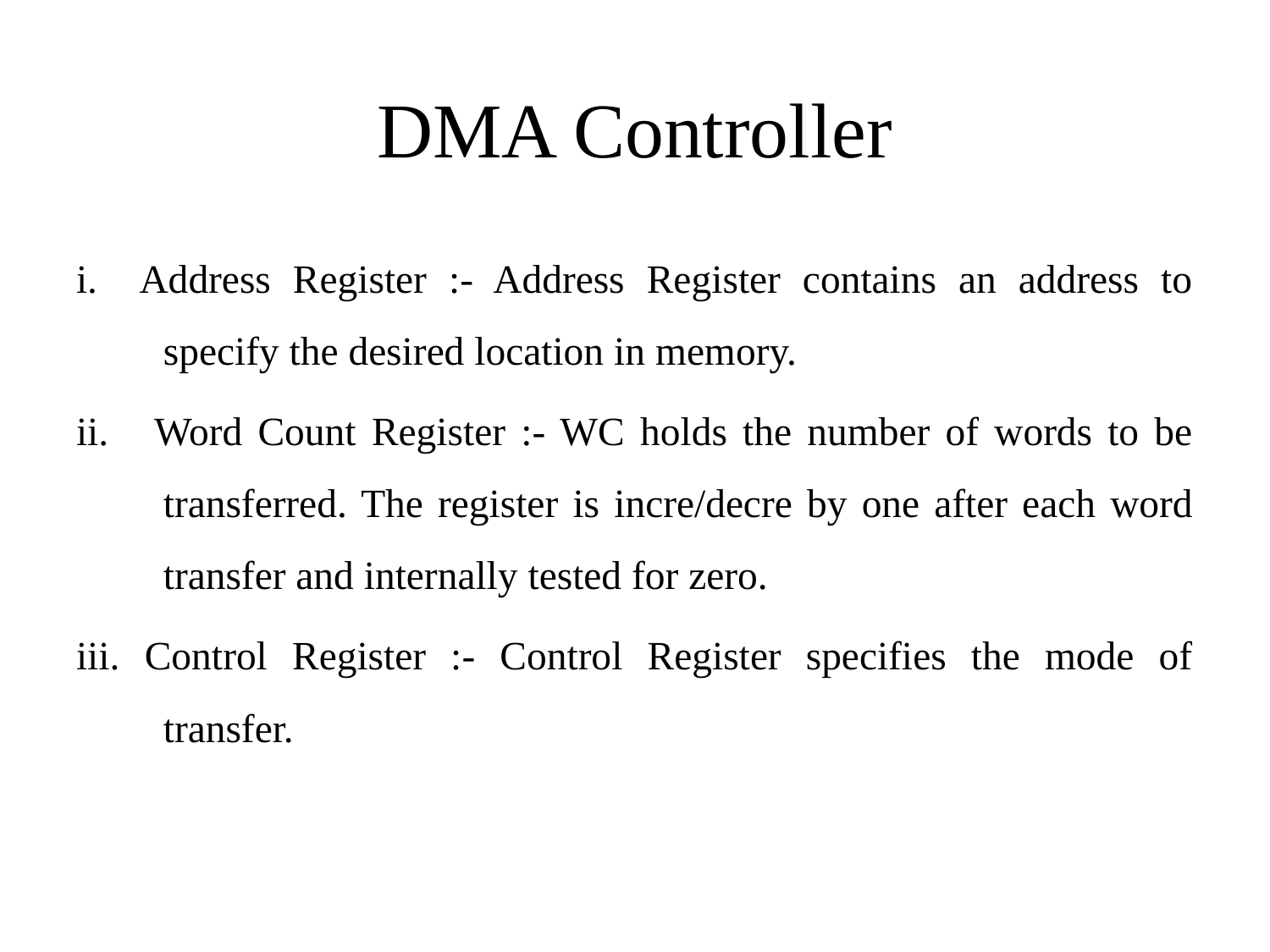

# DMA Controller
i.  Address Register :- Address Register contains an address to specify the desired location in memory.
ii.   Word Count Register :- WC holds the number of words to be transferred. The register is incre/decre by one after each word transfer and internally tested for zero.
iii. Control Register :- Control Register specifies the mode of transfer.